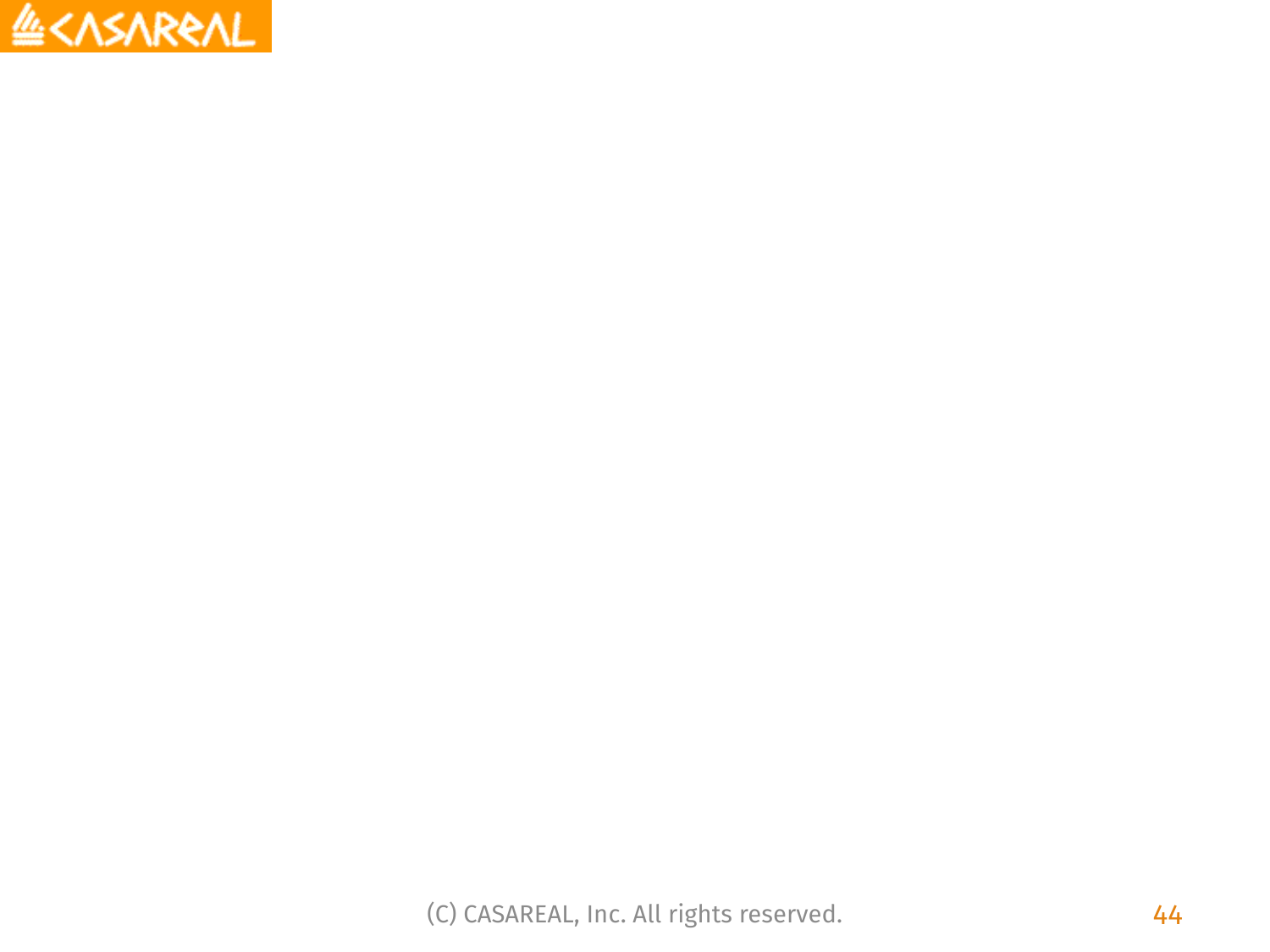

#

(C) CASAREAL, Inc. All rights reserved.
44